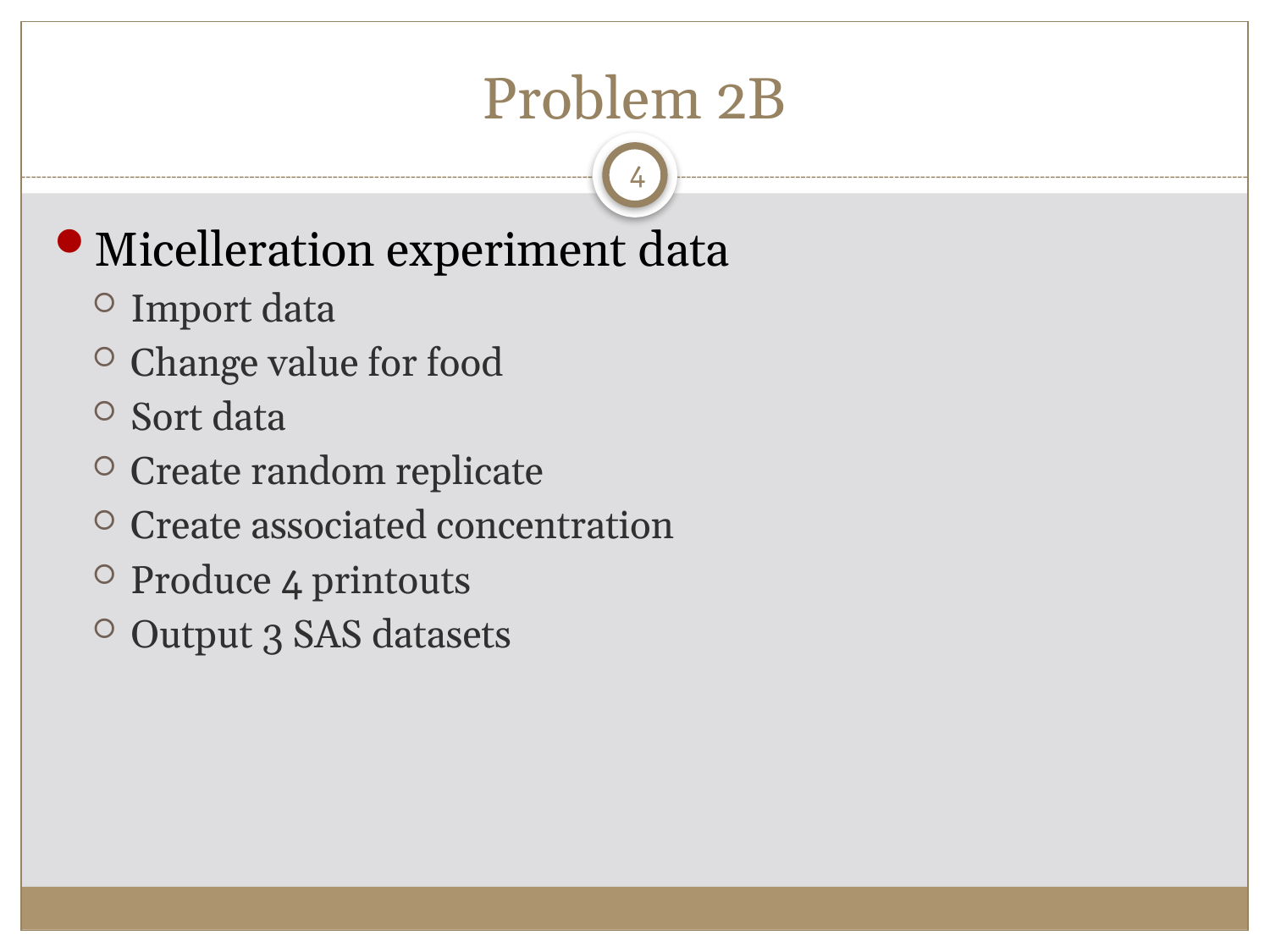

# Problem 2B
4
Micelleration experiment data
Import data
Change value for food
Sort data
Create random replicate
Create associated concentration
Produce 4 printouts
Output 3 SAS datasets